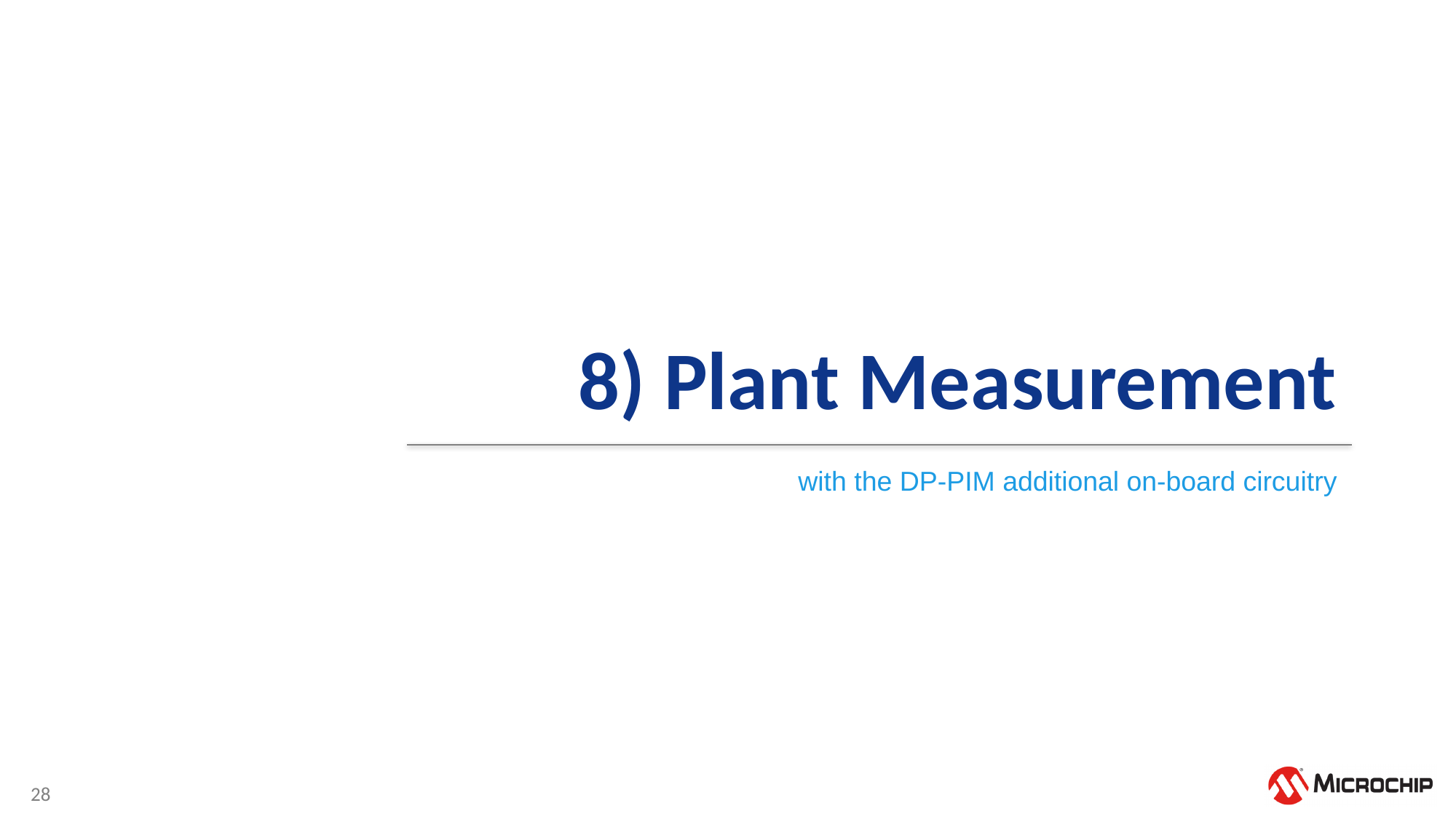

# 8) Plant Measurement
with the DP-PIM additional on-board circuitry